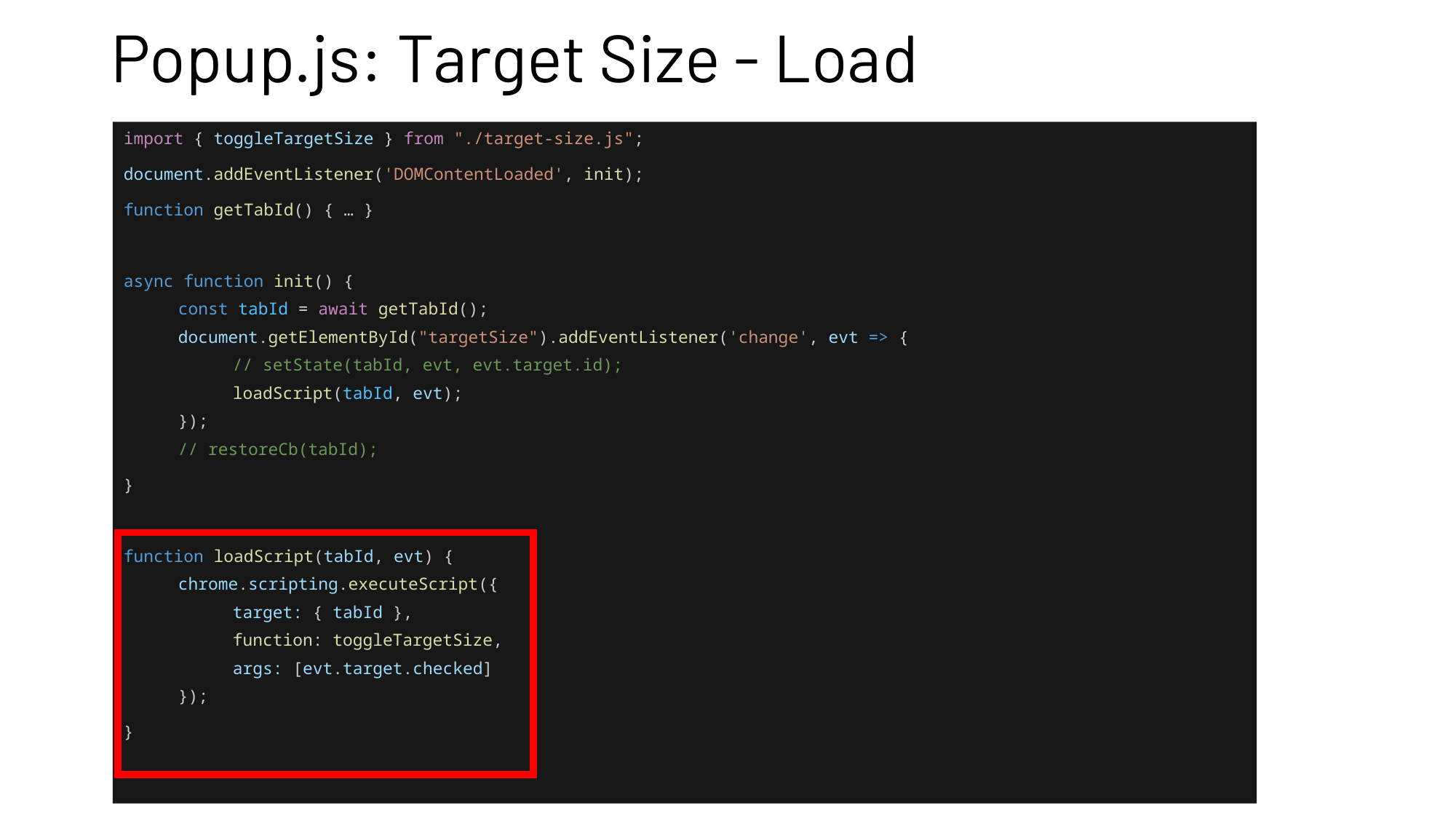

# Popup.js: Target Size - Load
import { toggleTargetSize } from "./target-size.js";
document.addEventListener('DOMContentLoaded', init);
function getTabId() { … }

async function init() {
const tabId = await getTabId();
document.getElementById("targetSize").addEventListener('change', evt => {
// setState(tabId, evt, evt.target.id);
loadScript(tabId, evt);
});
// restoreCb(tabId);
}

function loadScript(tabId, evt) {
chrome.scripting.executeScript({
target: { tabId },
function: toggleTargetSize,
args: [evt.target.checked]
});
}